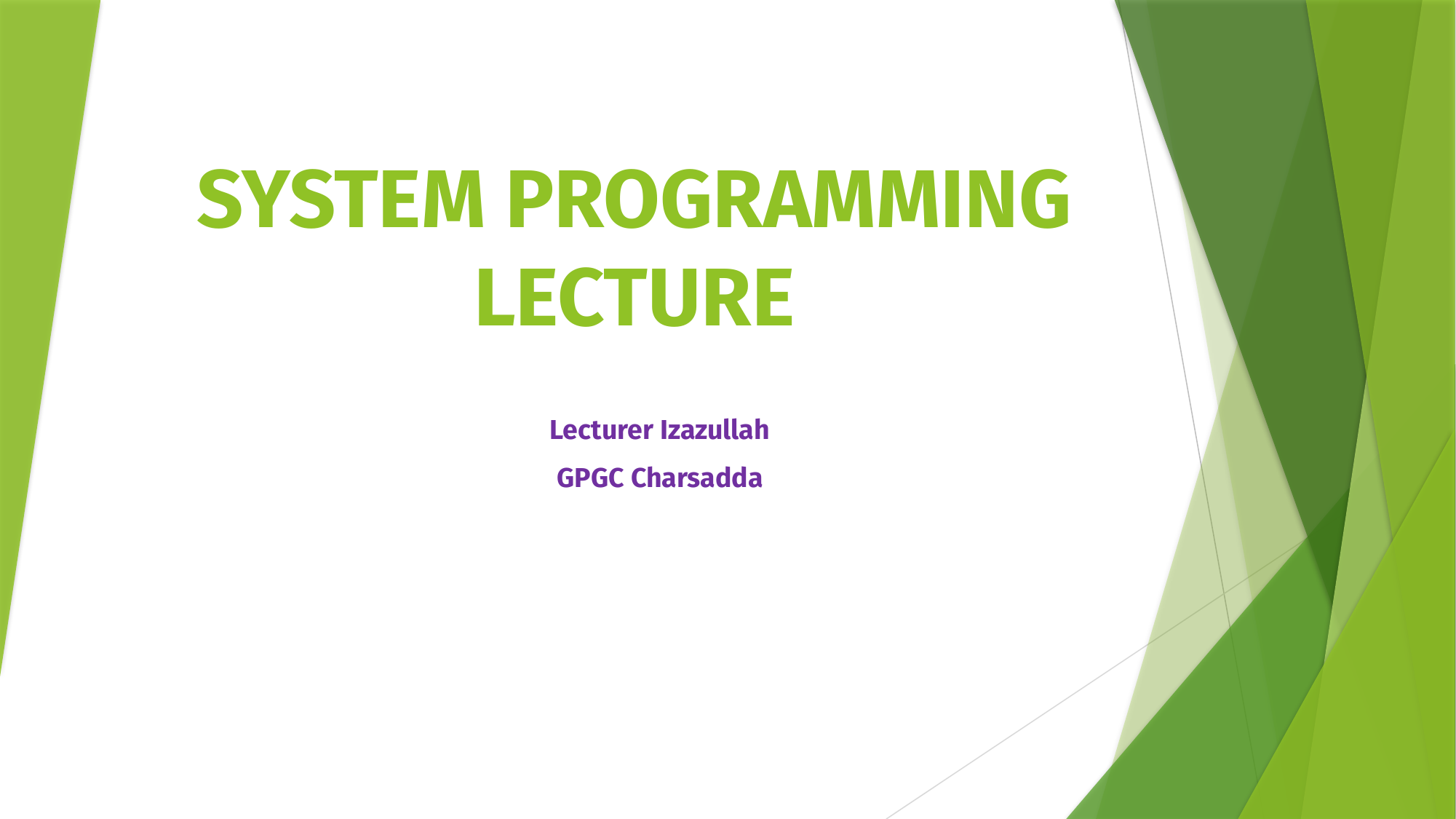

# SYSTEM PROGRAMMING LECTURE
Lecturer Izazullah
GPGC Charsadda